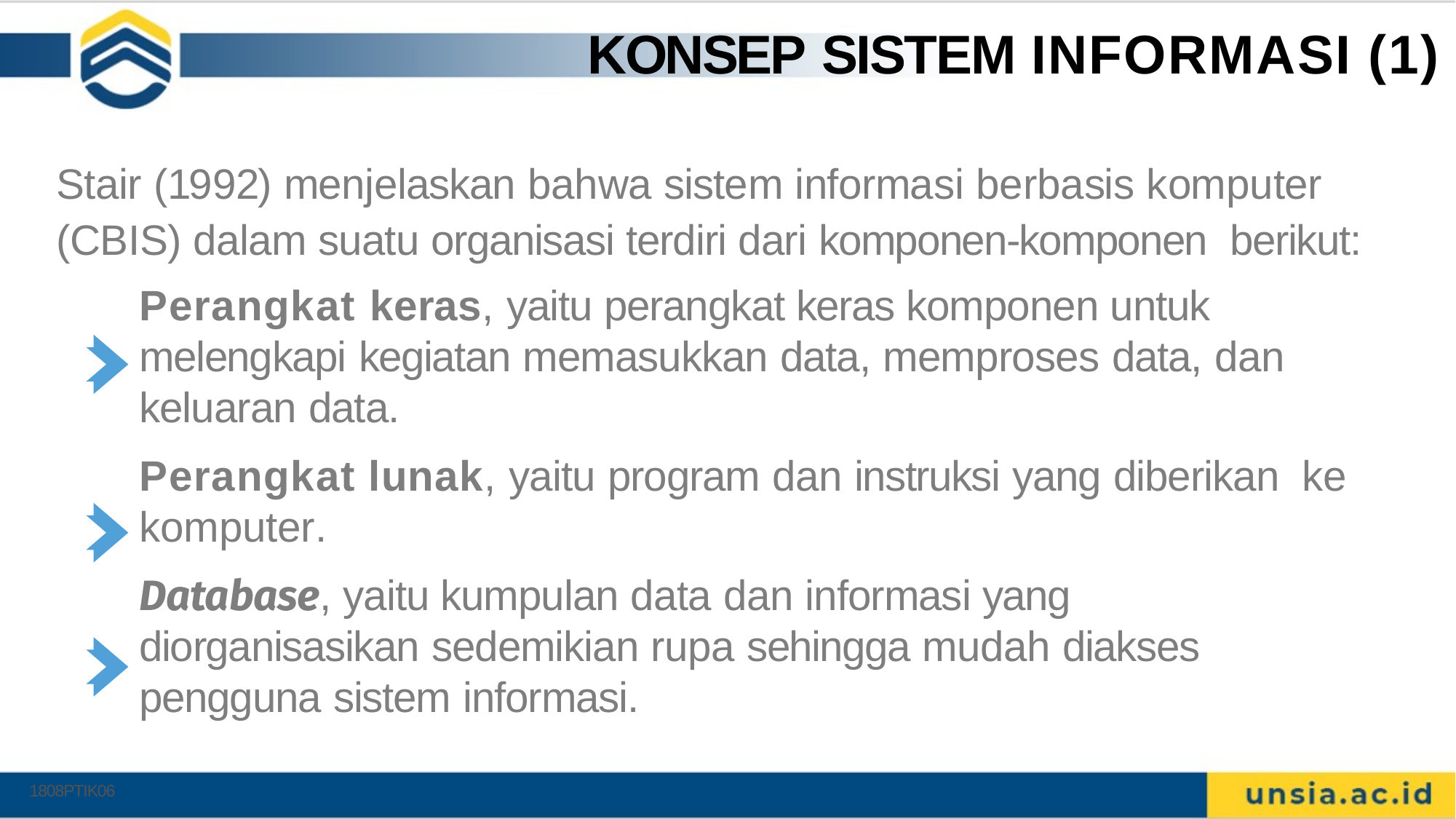

# KONSEP SISTEM INFORMASI (1)
7
Stair (1992) menjelaskan bahwa sistem informasi berbasis komputer  (CBIS) dalam suatu organisasi terdiri dari komponen-komponen  berikut:
Perangkat keras, yaitu perangkat keras komponen untuk  melengkapi kegiatan memasukkan data, memproses data, dan  keluaran data.
Perangkat lunak, yaitu program dan instruksi yang diberikan  ke komputer.
Database, yaitu kumpulan data dan informasi yang  diorganisasikan sedemikian rupa sehingga mudah diakses  pengguna sistem informasi.

1808PTIK06